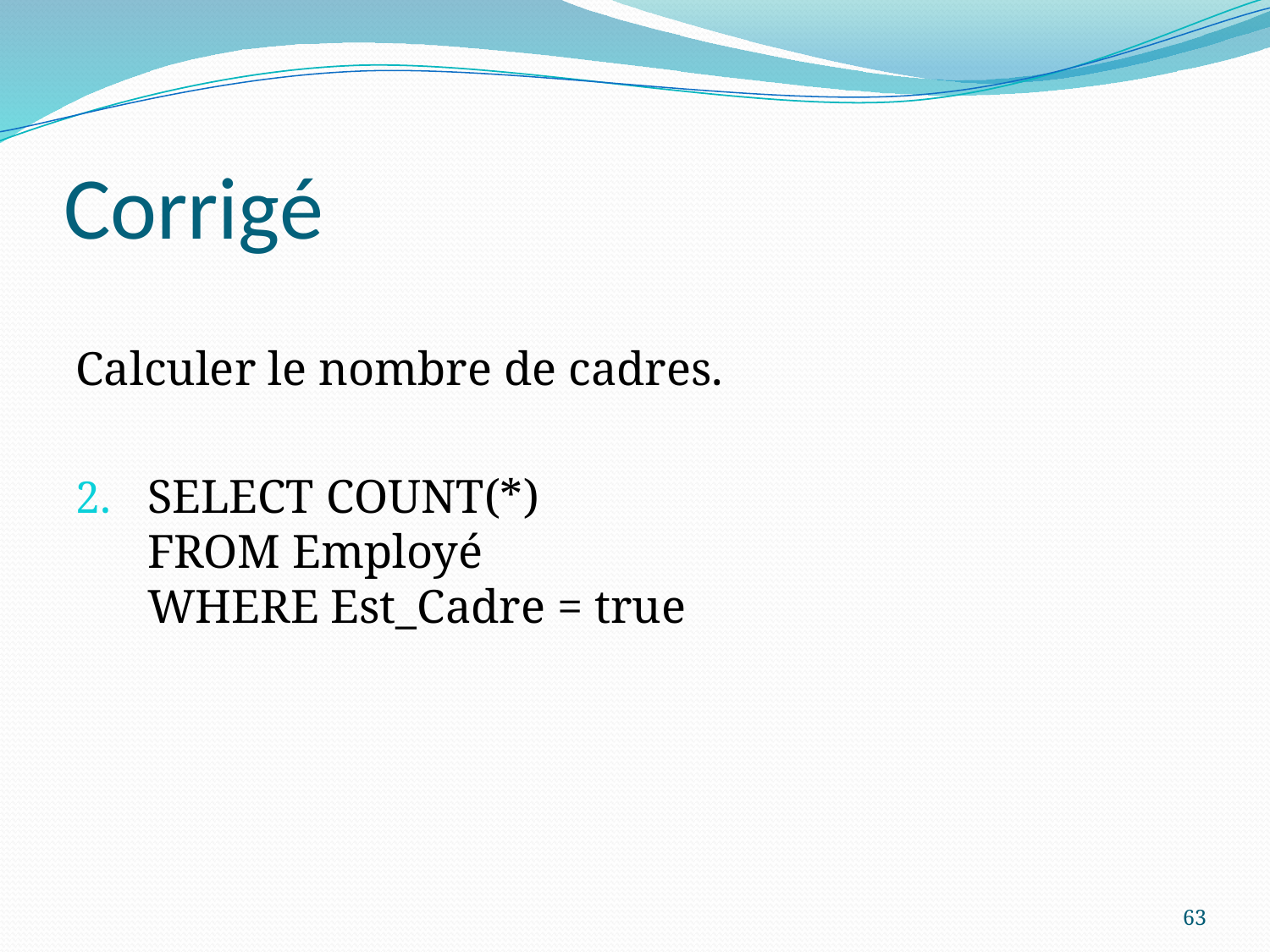

# Corrigé

Calculer le nombre de cadres.

SELECT COUNT(*)
FROM Employé
WHERE Est_Cadre = true

63